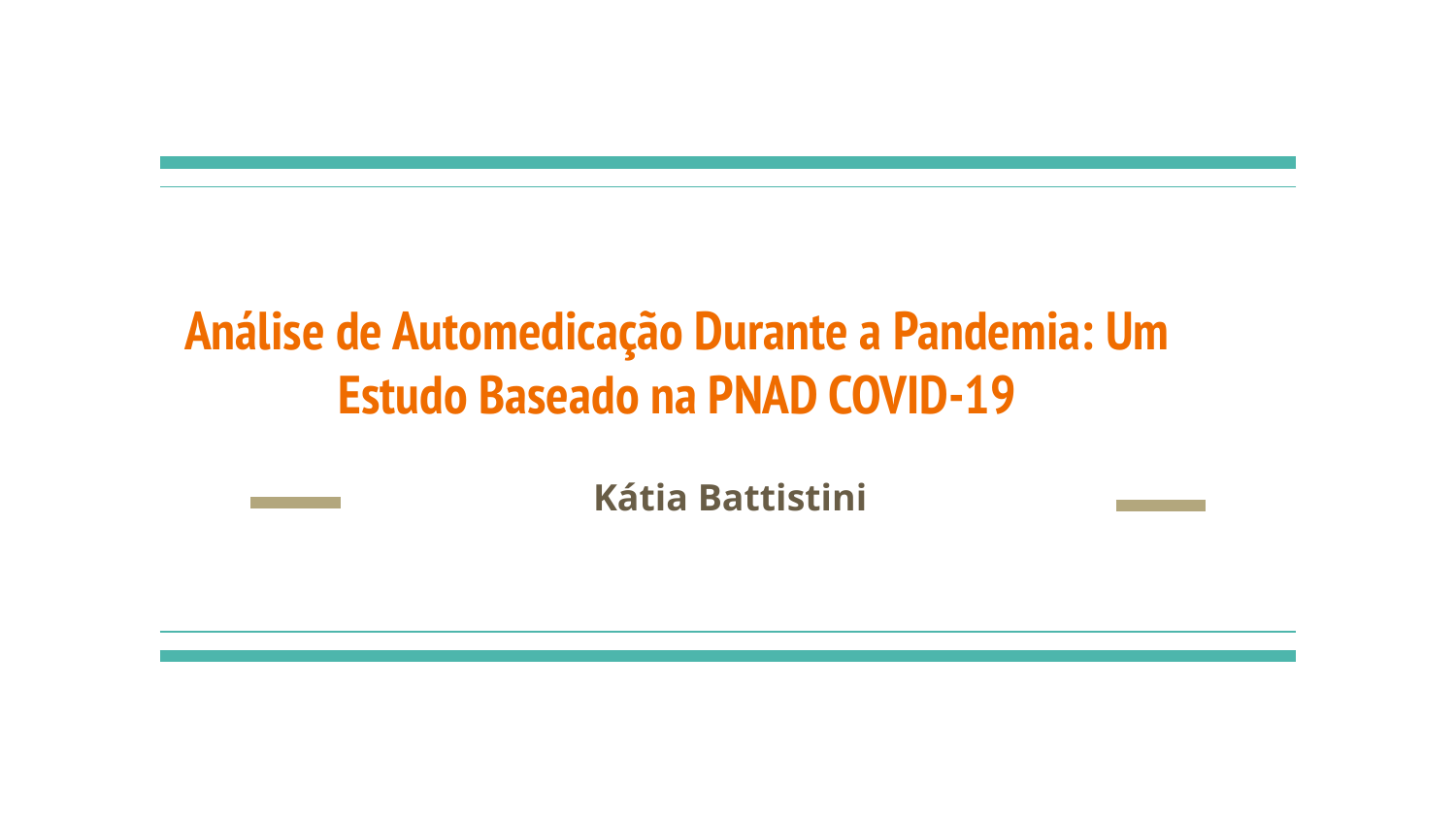

# Análise de Automedicação Durante a Pandemia: Um Estudo Baseado na PNAD COVID-19
Kátia Battistini